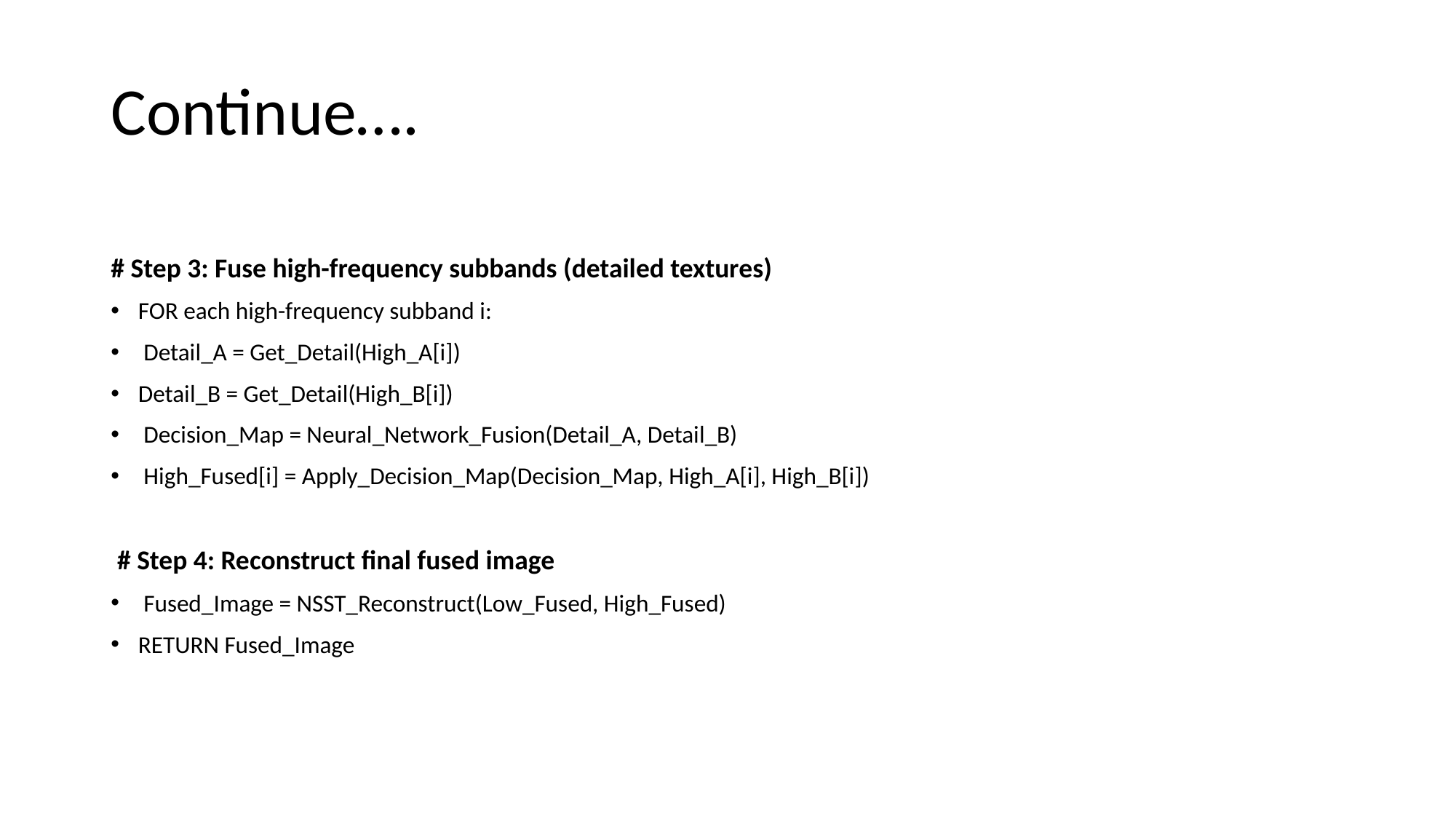

# Continue….

# Step 3: Fuse high-frequency subbands (detailed textures)
FOR each high-frequency subband i:
 Detail_A = Get_Detail(High_A[i])
Detail_B = Get_Detail(High_B[i])
 Decision_Map = Neural_Network_Fusion(Detail_A, Detail_B)
 High_Fused[i] = Apply_Decision_Map(Decision_Map, High_A[i], High_B[i])

 # Step 4: Reconstruct final fused image
 Fused_Image = NSST_Reconstruct(Low_Fused, High_Fused)
RETURN Fused_Image